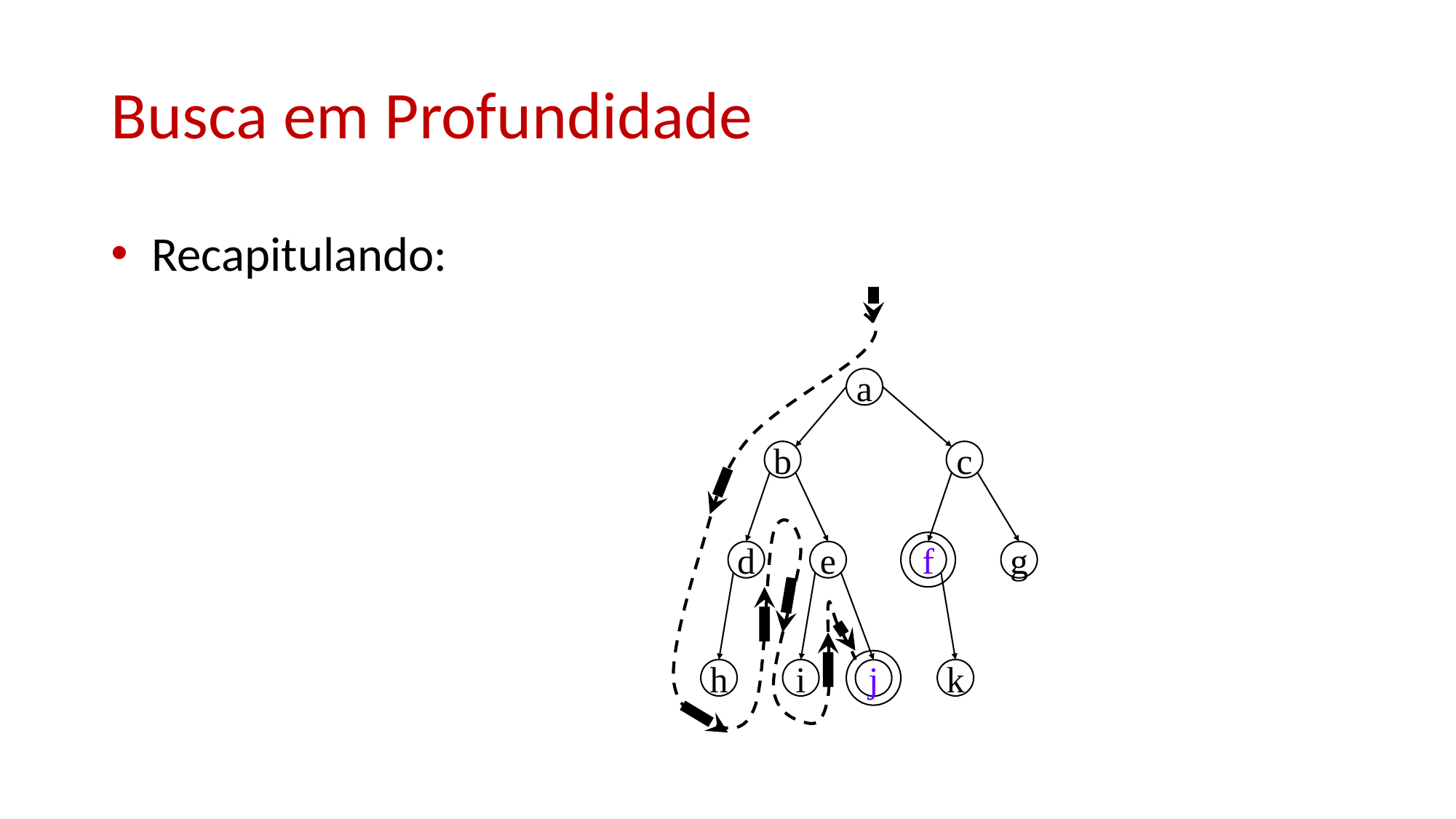

# Busca em Profundidade
Recapitulando:

a
b
c

f
d
e
g

j
h
i
k